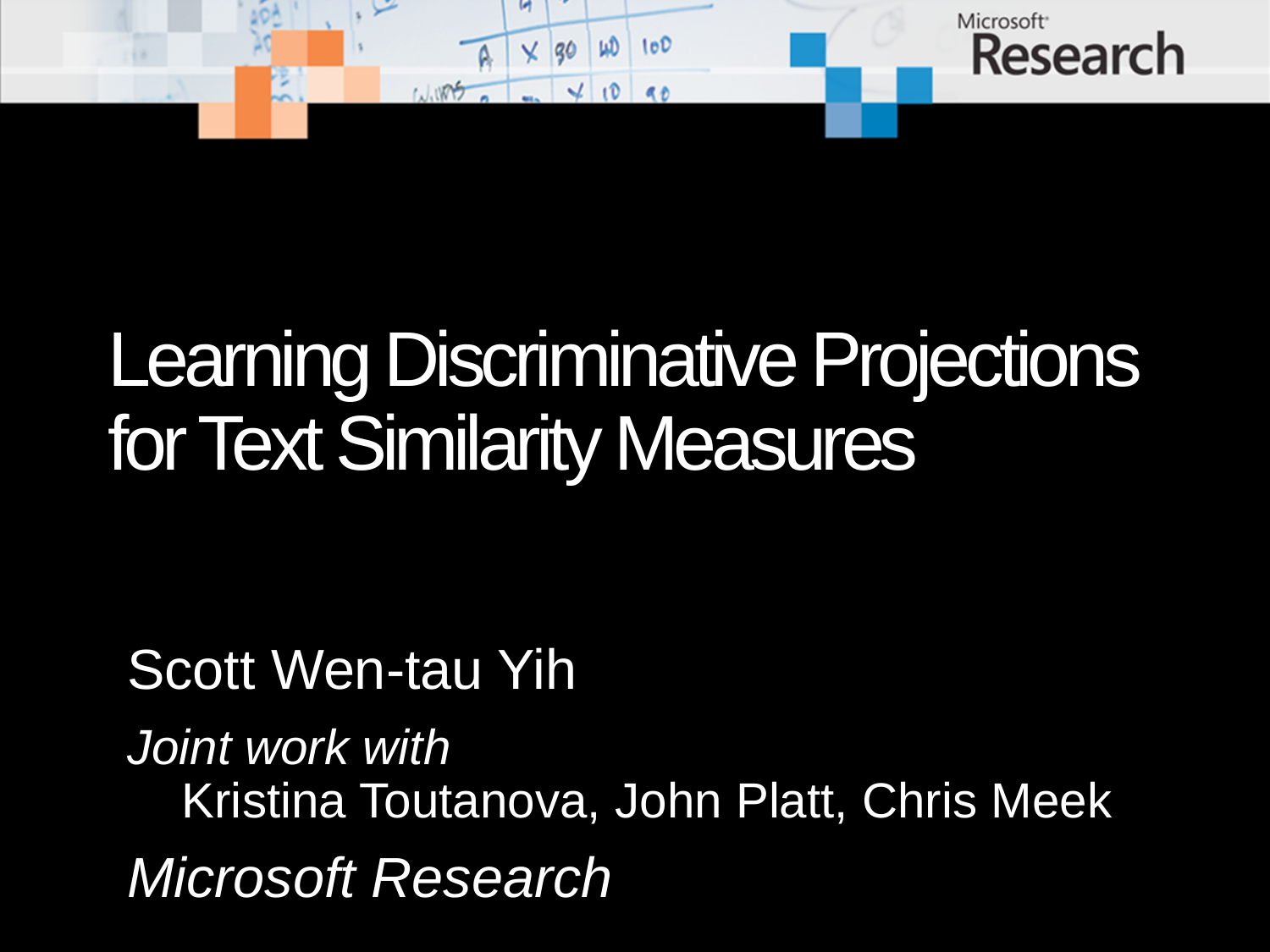

# Learning Discriminative Projections for Text Similarity Measures
Scott Wen-tau Yih
Joint work with
    Kristina Toutanova, John Platt, Chris Meek

Microsoft Research